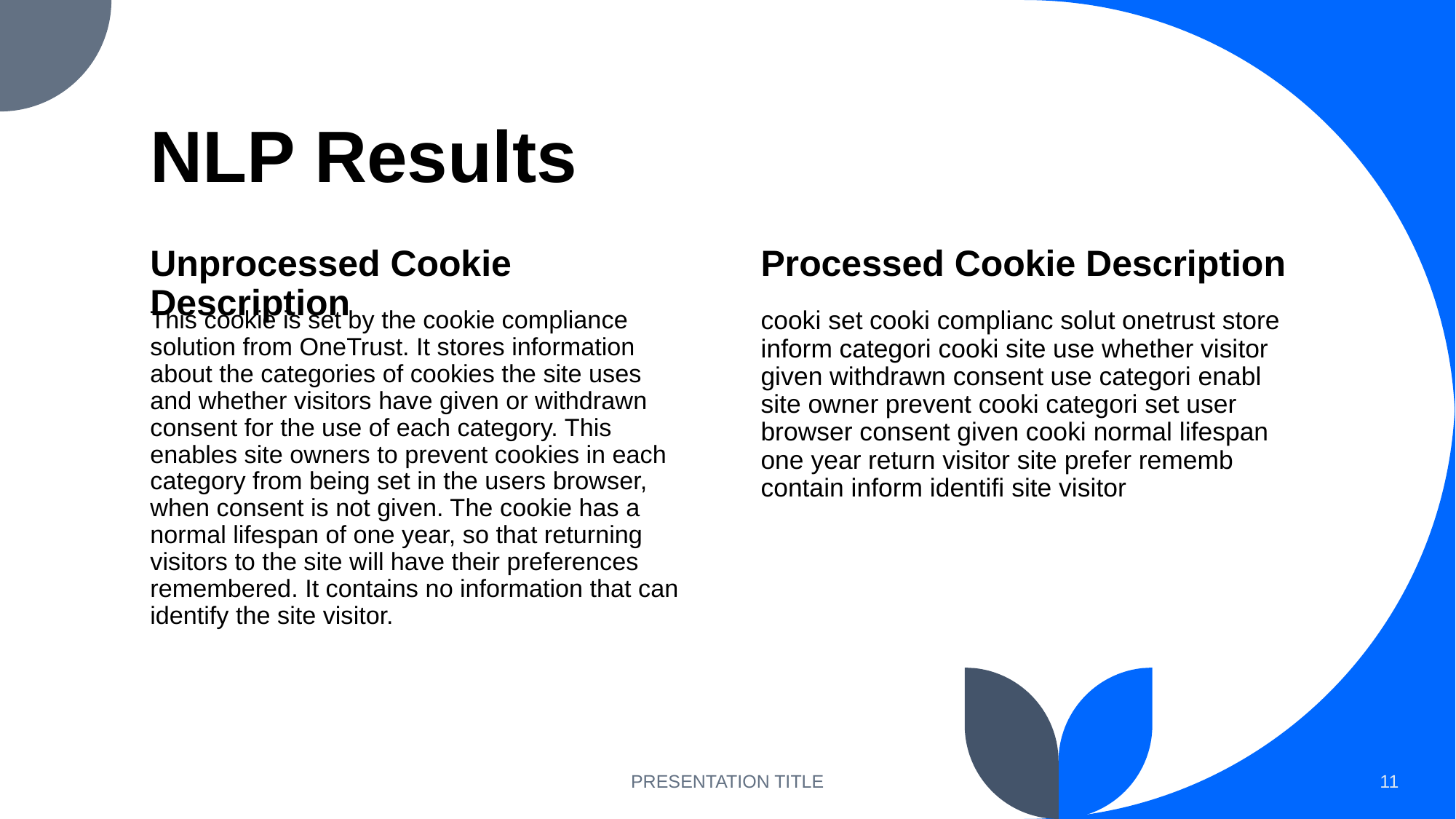

# NLP Results
Unprocessed Cookie Description
Processed Cookie Description
This cookie is set by the cookie compliance solution from OneTrust. It stores information about the categories of cookies the site uses and whether visitors have given or withdrawn consent for the use of each category. This enables site owners to prevent cookies in each category from being set in the users browser, when consent is not given. The cookie has a normal lifespan of one year, so that returning visitors to the site will have their preferences remembered. It contains no information that can identify the site visitor.
cooki set cooki complianc solut onetrust store inform categori cooki site use whether visitor given withdrawn consent use categori enabl site owner prevent cooki categori set user browser consent given cooki normal lifespan one year return visitor site prefer rememb contain inform identifi site visitor
PRESENTATION TITLE
11